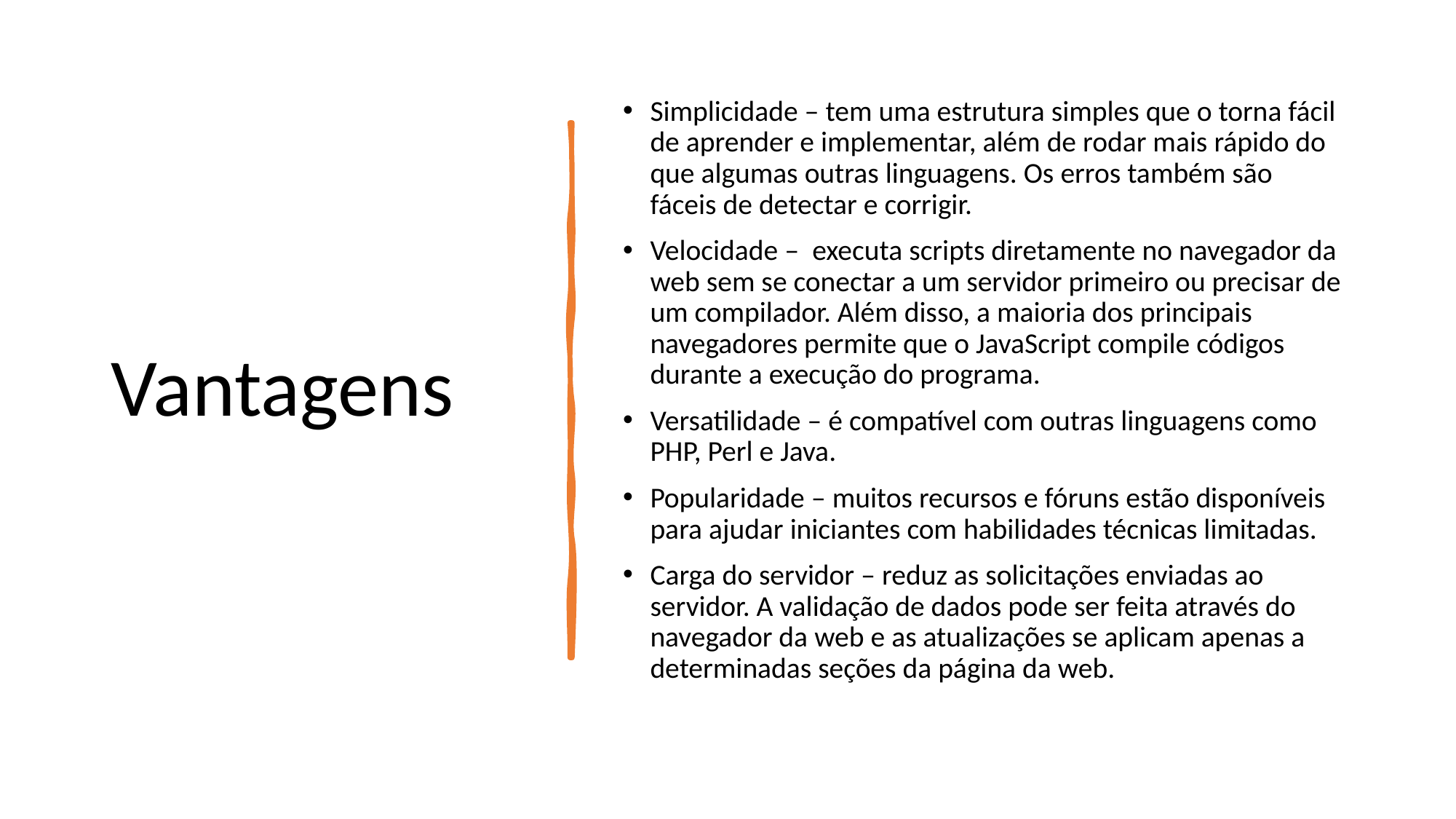

# Vantagens
Simplicidade ‒ tem uma estrutura simples que o torna fácil de aprender e implementar, além de rodar mais rápido do que algumas outras linguagens. Os erros também são fáceis de detectar e corrigir.
Velocidade ‒  executa scripts diretamente no navegador da web sem se conectar a um servidor primeiro ou precisar de um compilador. Além disso, a maioria dos principais navegadores permite que o JavaScript compile códigos durante a execução do programa.
Versatilidade – é compatível com outras linguagens como PHP, Perl e Java.
Popularidade ‒ muitos recursos e fóruns estão disponíveis para ajudar iniciantes com habilidades técnicas limitadas.
Carga do servidor ‒ reduz as solicitações enviadas ao servidor. A validação de dados pode ser feita através do navegador da web e as atualizações se aplicam apenas a determinadas seções da página da web.